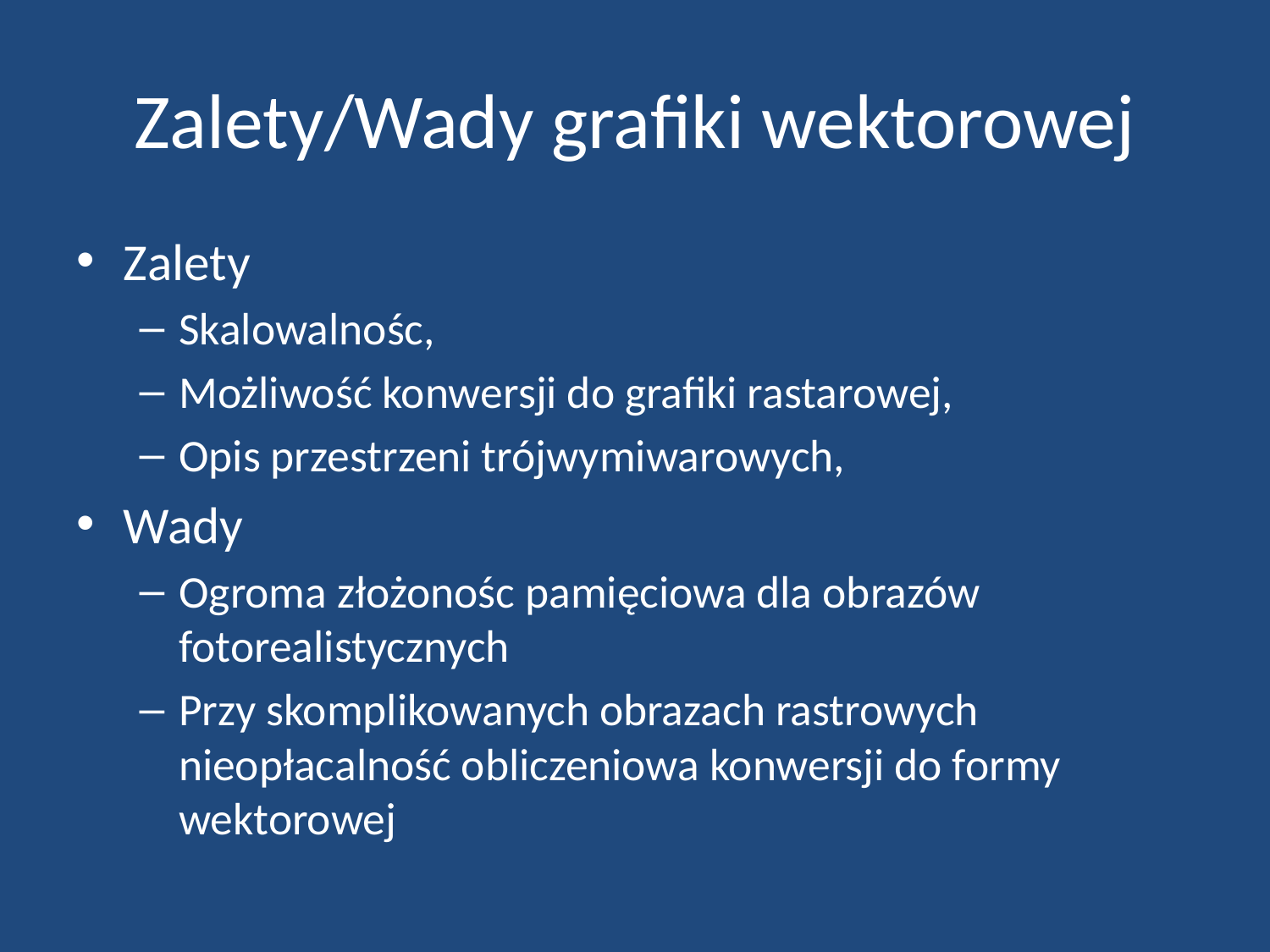

# Zalety/Wady grafiki wektorowej
Zalety
Skalowalnośc,
Możliwość konwersji do grafiki rastarowej,
Opis przestrzeni trójwymiwarowych,
Wady
Ogroma złożonośc pamięciowa dla obrazów fotorealistycznych
Przy skomplikowanych obrazach rastrowych nieopłacalność obliczeniowa konwersji do formy wektorowej